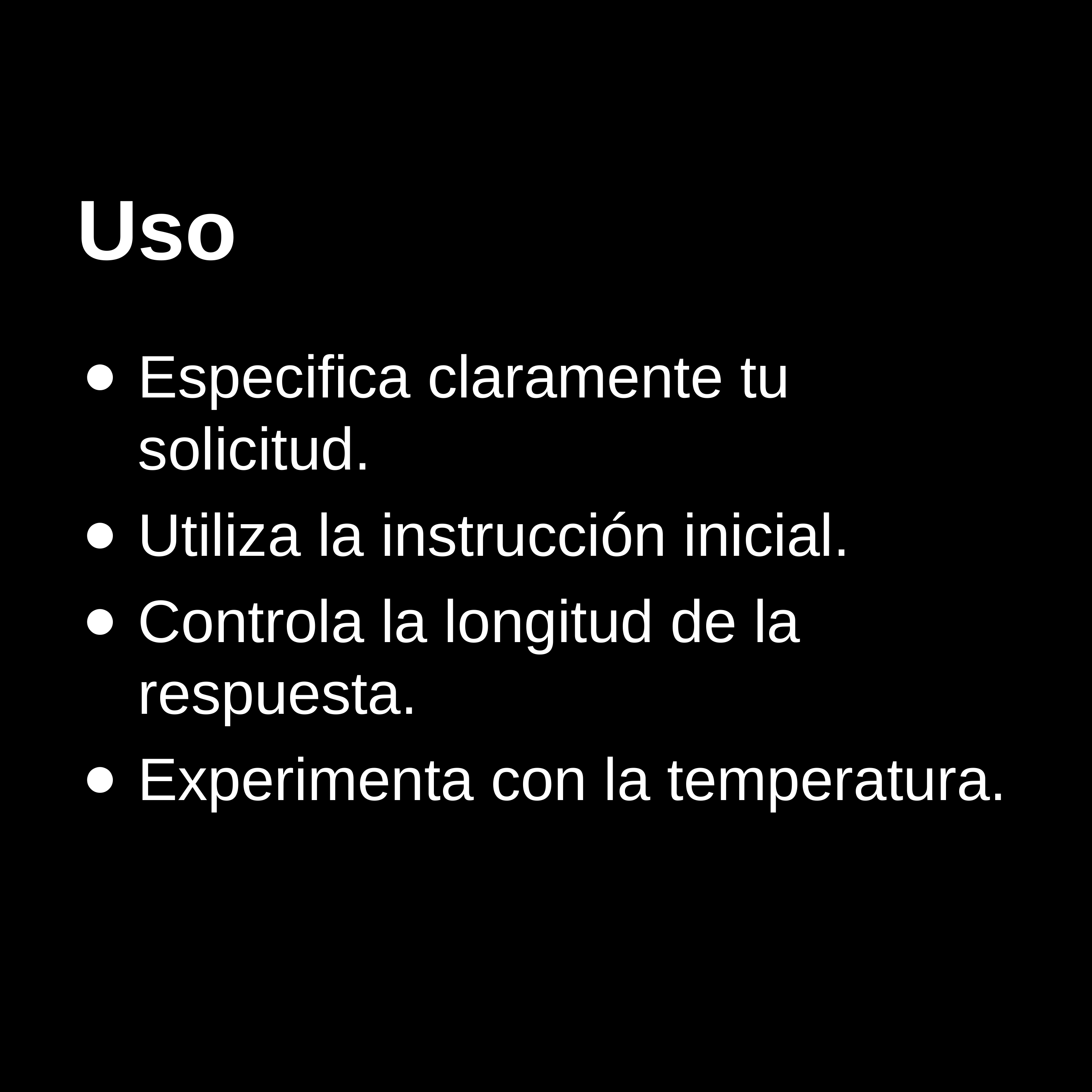

# Uso
Especifica claramente tu solicitud.
Utiliza la instrucción inicial.
Controla la longitud de la respuesta.
Experimenta con la temperatura.